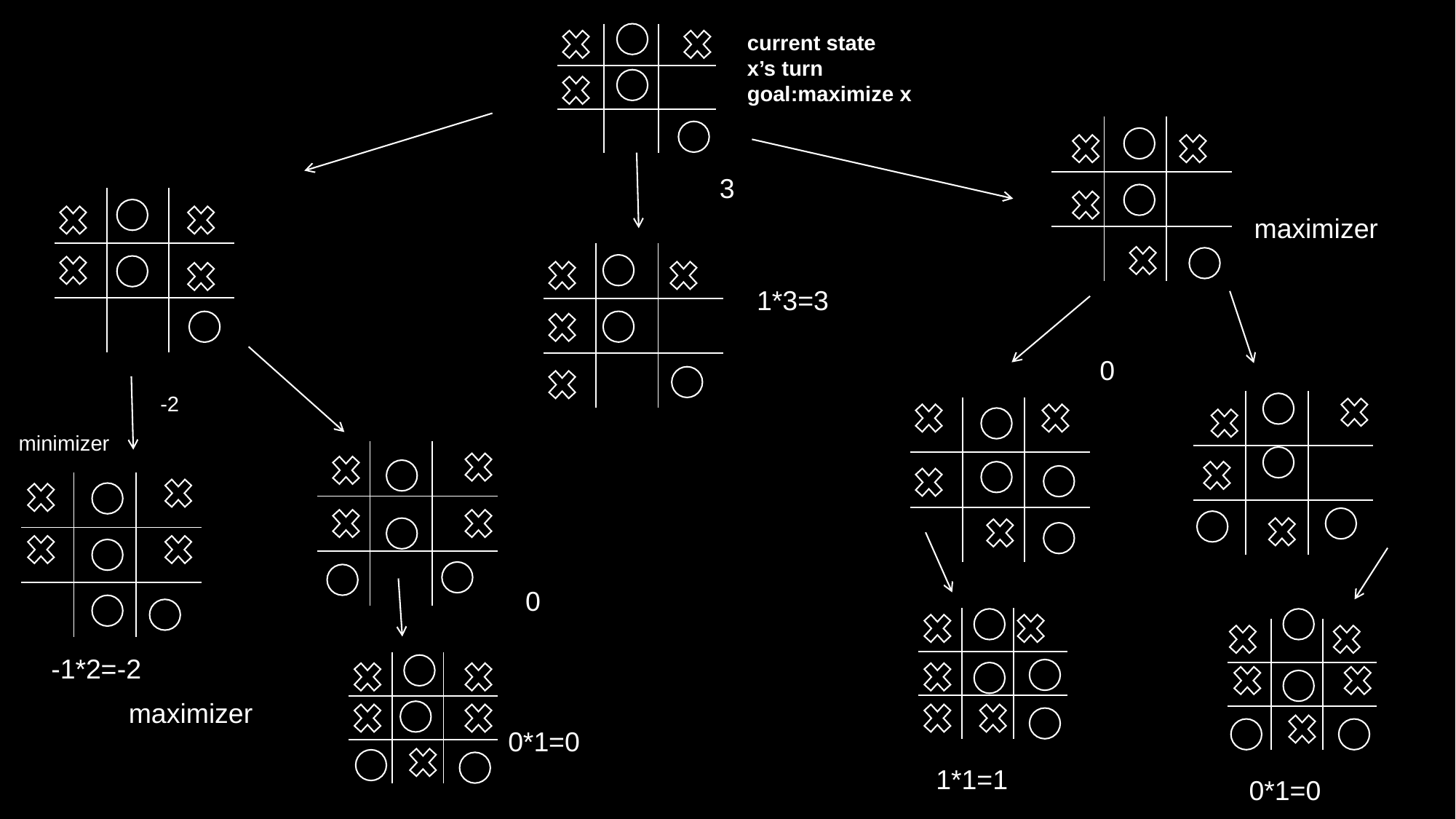

|  |  |  |
| --- | --- | --- |
|  |  |  |
|  |  |  |

current state
x’s turn
goal:maximize x

|  |  |  |
| --- | --- | --- |
|  |  |  |
|  |  |  |

3

|  |  |  |
| --- | --- | --- |
|  |  |  |
|  |  |  |

maximizer

|  |  |  |
| --- | --- | --- |
|  |  |  |
|  |  |  |

1*3=3

0

-2
|  |  |  |
| --- | --- | --- |
|  |  |  |
|  |  |  |

|  |  |  |
| --- | --- | --- |
|  |  |  |
|  |  |  |

minimizer
|  |  |  |
| --- | --- | --- |
|  |  |  |
|  |  |  |

|  |  |  |
| --- | --- | --- |
|  |  |  |
|  |  |  |

0

|  |  |  |
| --- | --- | --- |
|  |  |  |
|  |  |  |

|  |  |  |
| --- | --- | --- |
|  |  |  |
|  |  |  |

-1*2=-2
|  |  |  |
| --- | --- | --- |
|  |  |  |
|  |  |  |

maximizer

0*1=0

1*1=1
0*1=0